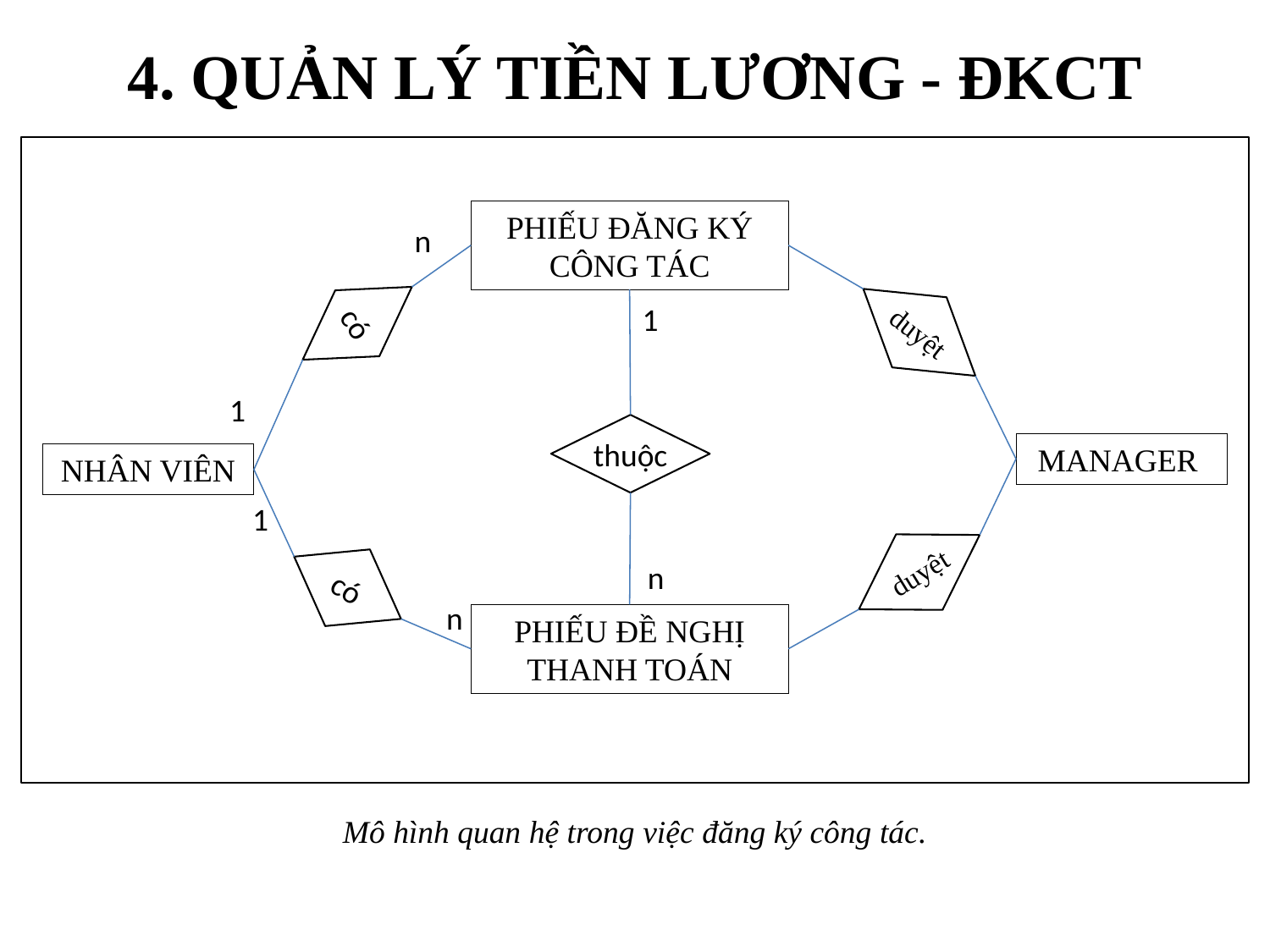

# 4. QUẢN LÝ TIỀN LƯƠNG - ĐKCT

PHIẾU ĐĂNG KÝ CÔNG TÁC
n
có
duyệt
1
1
thuộc
MANAGER
NHÂN VIÊN
1
duyệt
có
n
n
PHIẾU ĐỀ NGHỊ THANH TOÁN
Mô hình quan hệ trong việc đăng ký công tác.